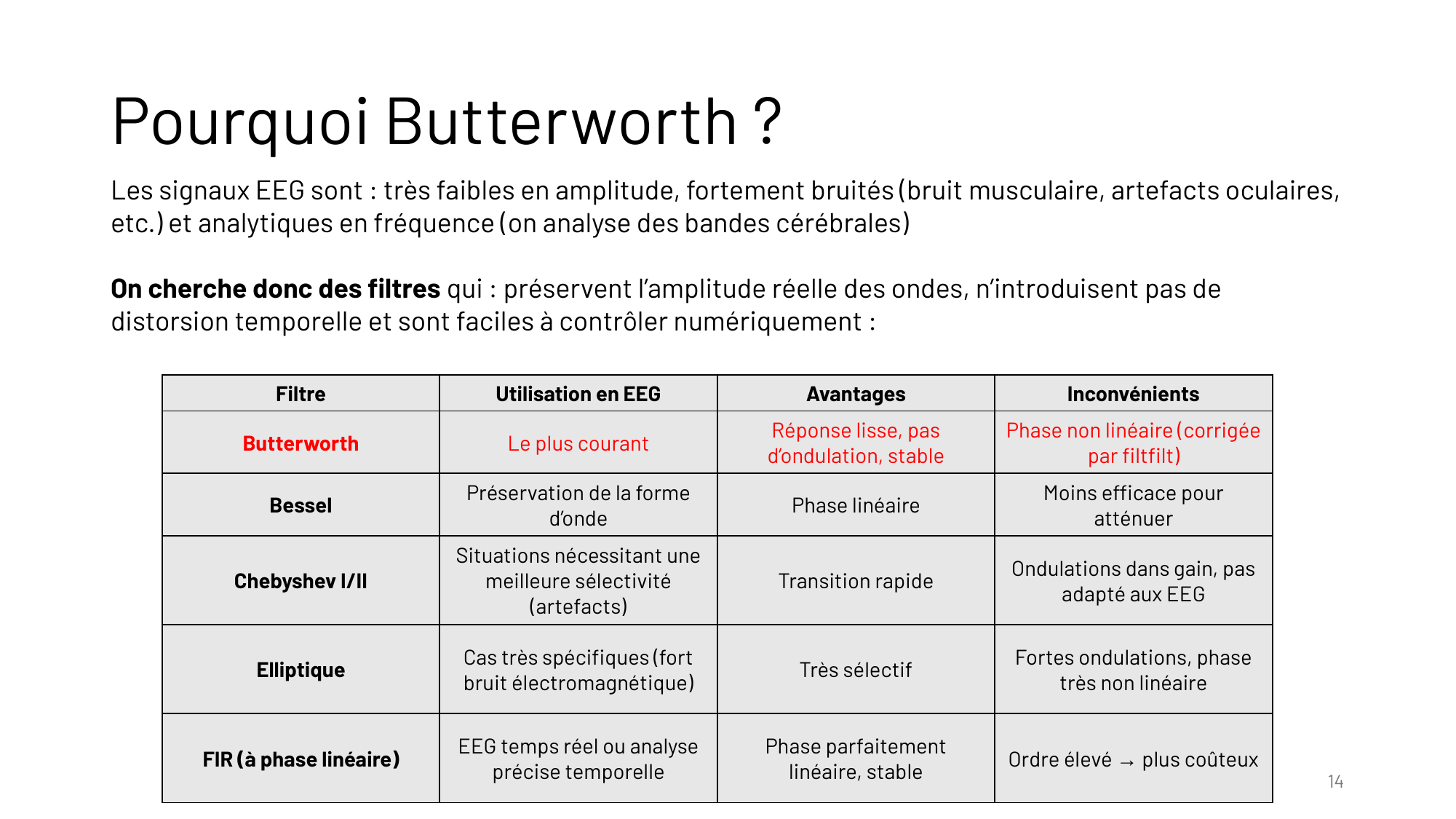

# Pourquoi Butterworth ?
Les signaux EEG sont : très faibles en amplitude, fortement bruités (bruit musculaire, artefacts oculaires, etc.) et analytiques en fréquence (on analyse des bandes cérébrales)

On cherche donc des filtres qui : préservent l’amplitude réelle des ondes, n’introduisent pas de distorsion temporelle et sont faciles à contrôler numériquement :
| Filtre | Utilisation en EEG | Avantages | Inconvénients |
| --- | --- | --- | --- |
| Butterworth | Le plus courant | Réponse lisse, pas d’ondulation, stable | Phase non linéaire (corrigée par filtfilt) |
| Bessel | Préservation de la forme d’onde | Phase linéaire | Moins efficace pour atténuer |
| Chebyshev I/II | Situations nécessitant une meilleure sélectivité (artefacts) | Transition rapide | Ondulations dans gain, pas adapté aux EEG |
| Elliptique | Cas très spécifiques (fort bruit électromagnétique) | Très sélectif | Fortes ondulations, phase très non linéaire |
| FIR (à phase linéaire) | EEG temps réel ou analyse précise temporelle | Phase parfaitement linéaire, stable | Ordre élevé → plus coûteux |
14